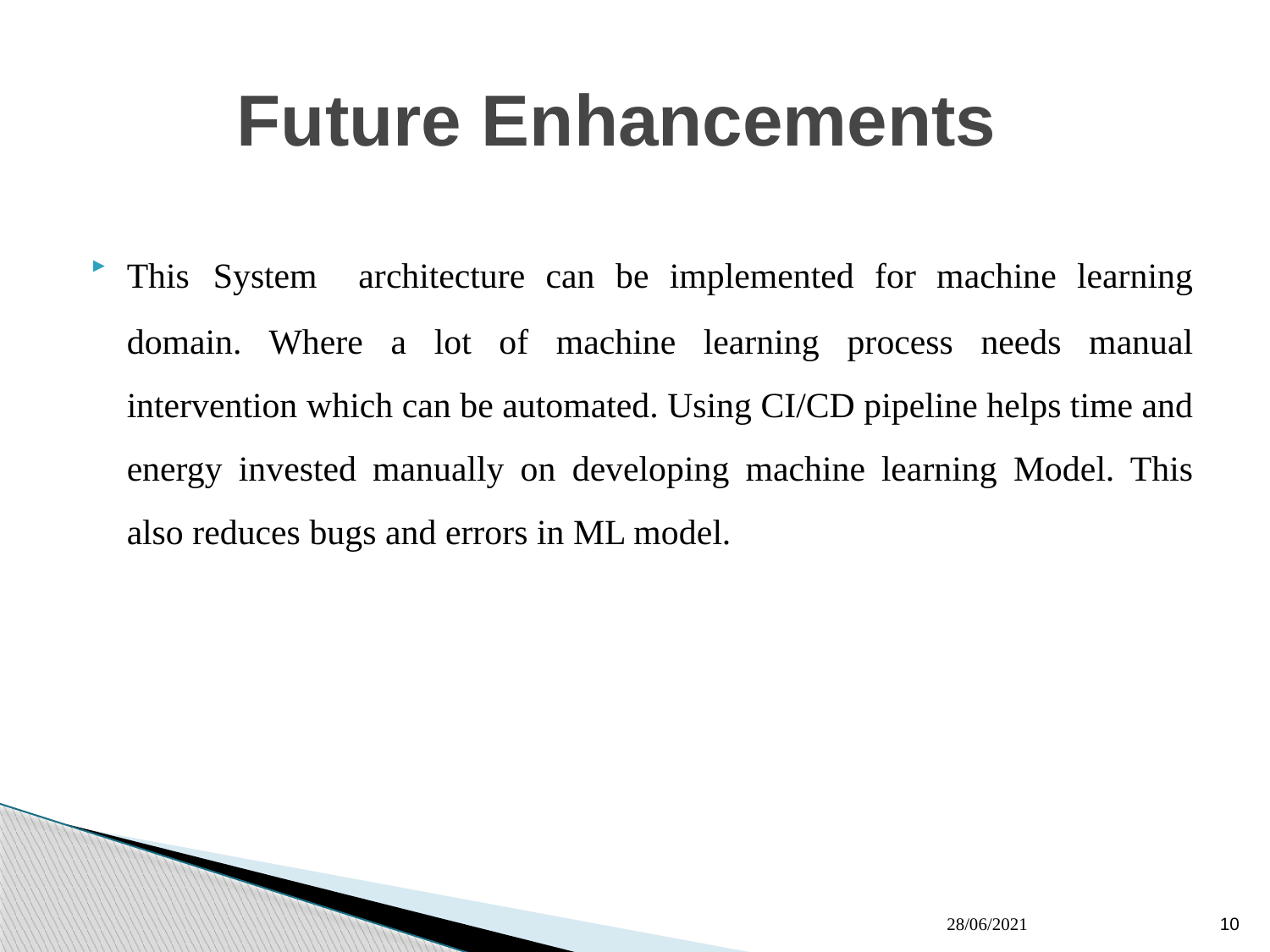

# Future Enhancements
This System  architecture can be implemented for machine learning domain. Where a lot of machine learning process needs manual intervention which can be automated. Using CI/CD pipeline helps time and energy invested manually on developing machine learning Model. This also reduces bugs and errors in ML model.
28/06/2021
10